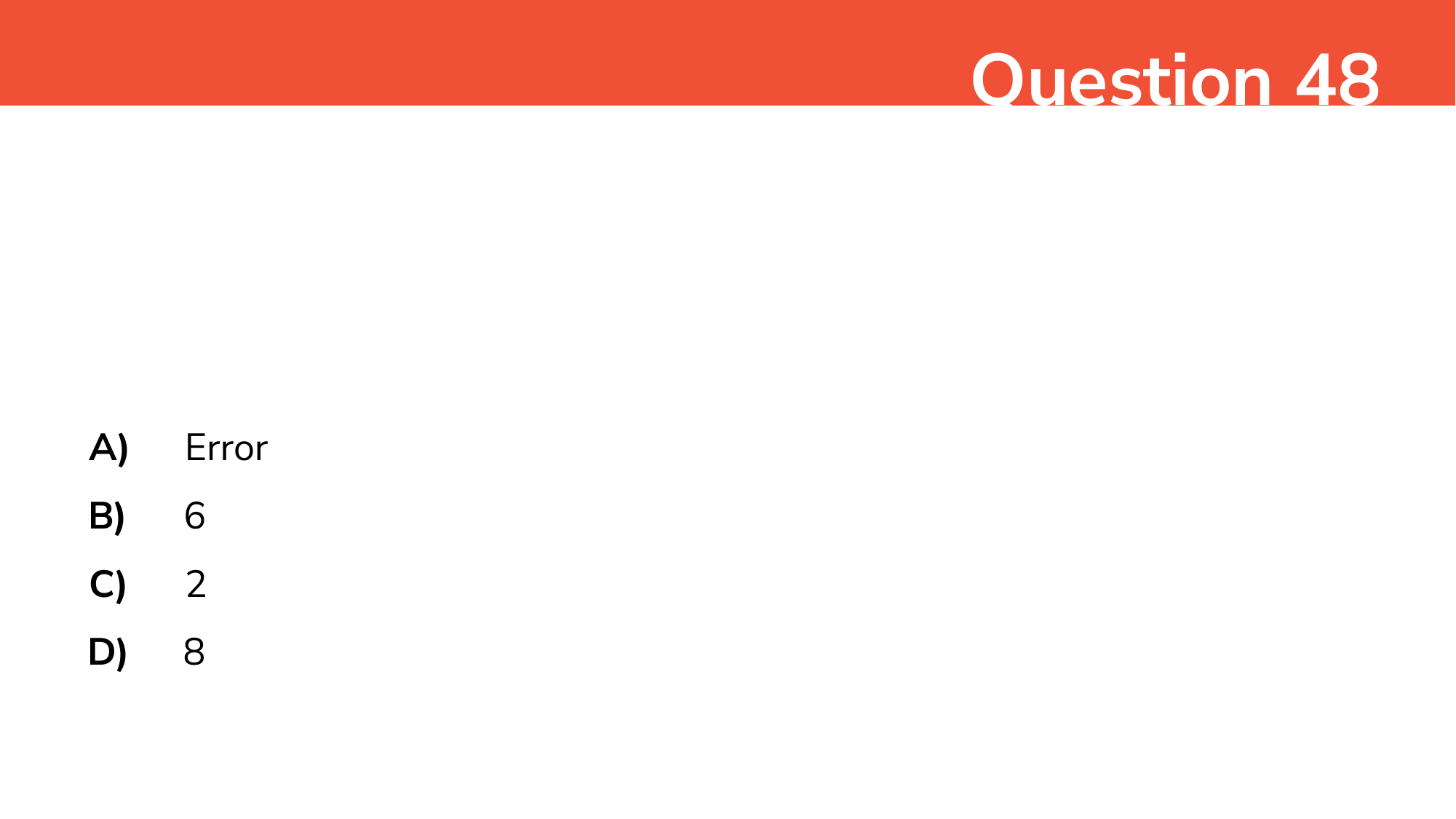

Question 48
A)
Error
B)
6
C)
2
D)
8